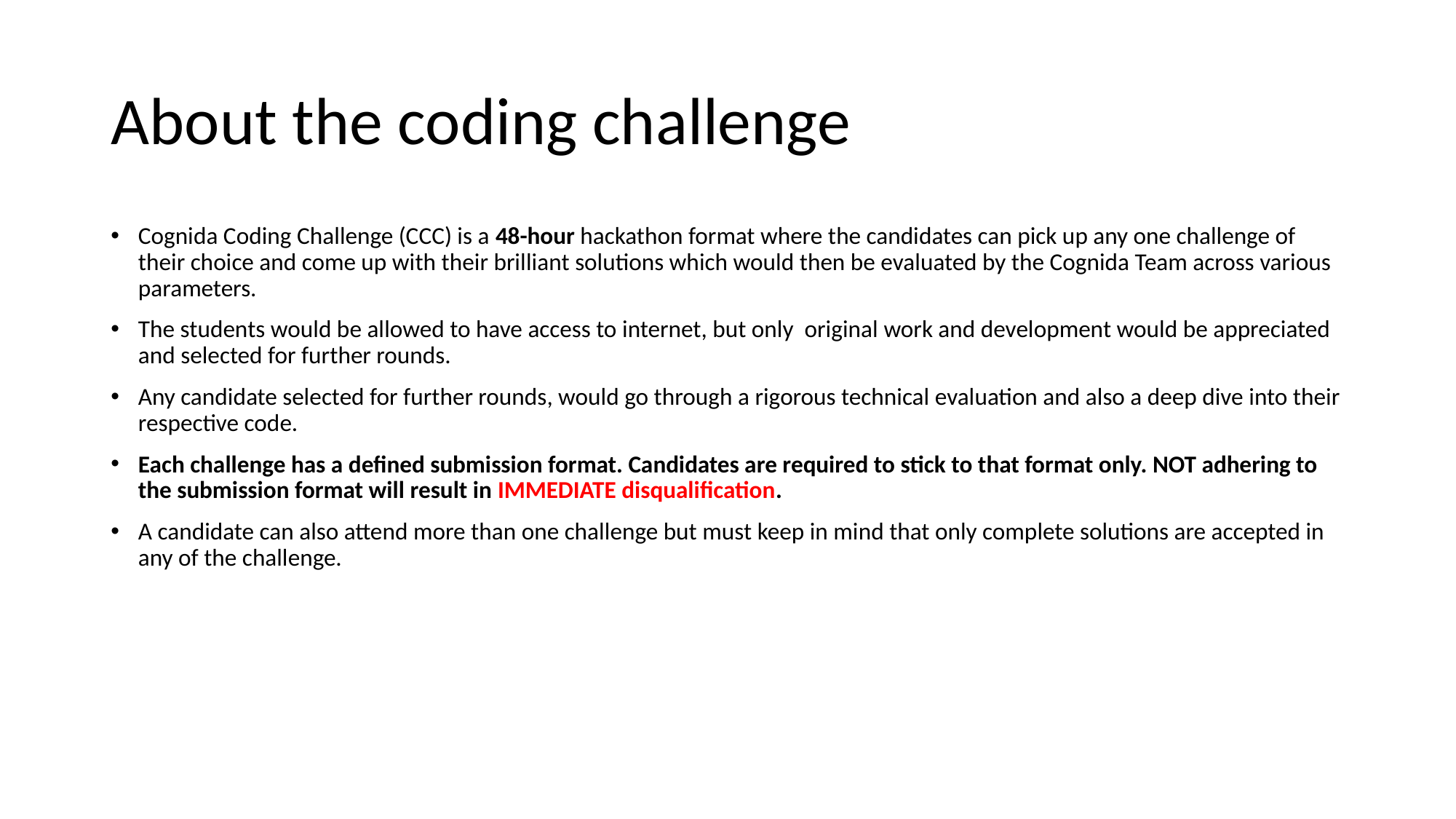

# About the coding challenge
Cognida Coding Challenge (CCC) is a 48-hour hackathon format where the candidates can pick up any one challenge of their choice and come up with their brilliant solutions which would then be evaluated by the Cognida Team across various parameters.
The students would be allowed to have access to internet, but only  original work and development would be appreciated and selected for further rounds.
Any candidate selected for further rounds, would go through a rigorous technical evaluation and also a deep dive into their respective code.
Each challenge has a defined submission format. Candidates are required to stick to that format only. NOT adhering to the submission format will result in IMMEDIATE disqualification.
A candidate can also attend more than one challenge but must keep in mind that only complete solutions are accepted in any of the challenge.